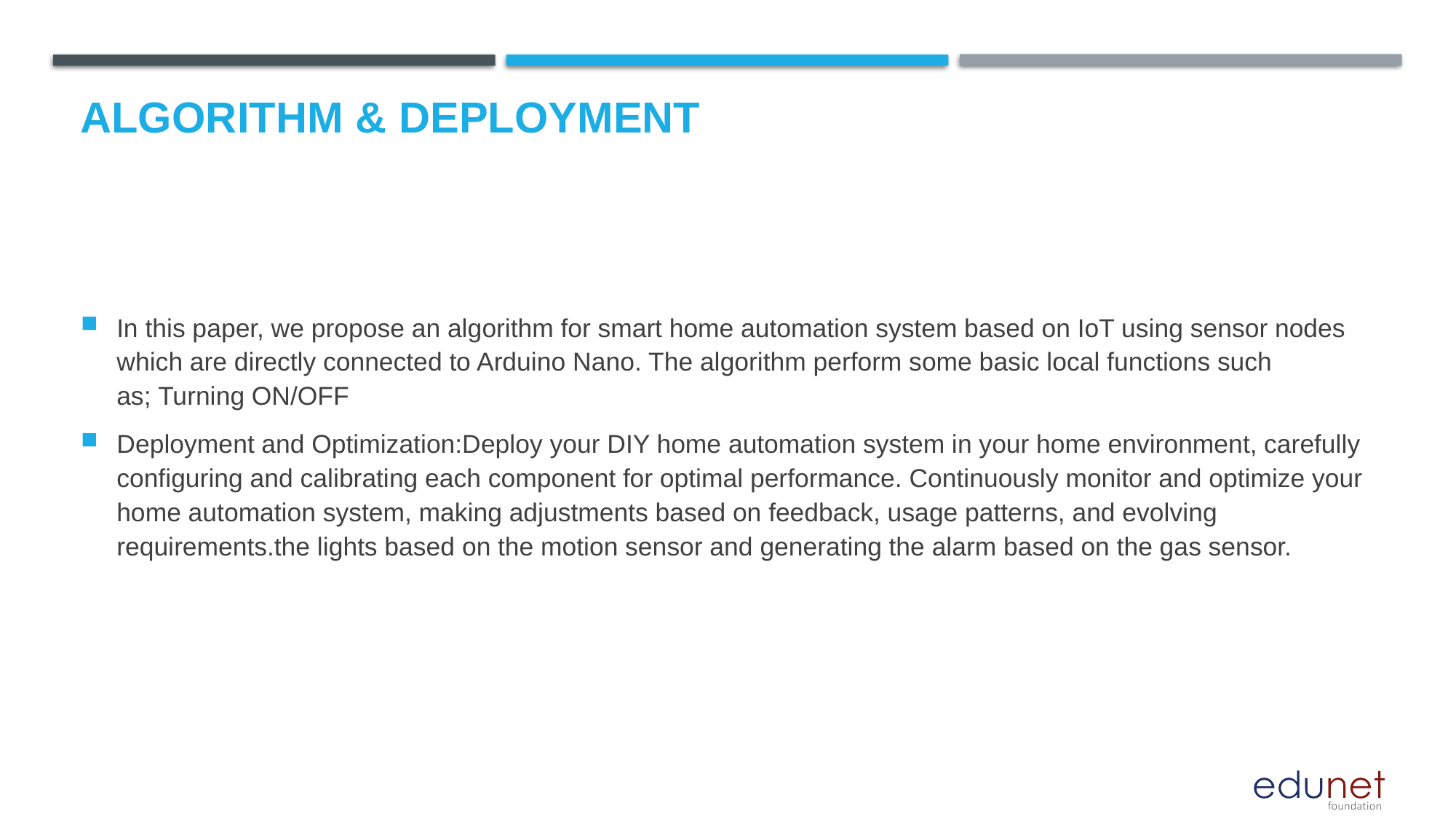

# Algorithm & Deployment
In this paper, we propose an algorithm for smart home automation system based on IoT using sensor nodes which are directly connected to Arduino Nano. The algorithm perform some basic local functions such as; Turning ON/OFF
Deployment and Optimization:Deploy your DIY home automation system in your home environment, carefully configuring and calibrating each component for optimal performance. Continuously monitor and optimize your home automation system, making adjustments based on feedback, usage patterns, and evolving requirements.the lights based on the motion sensor and generating the alarm based on the gas sensor.